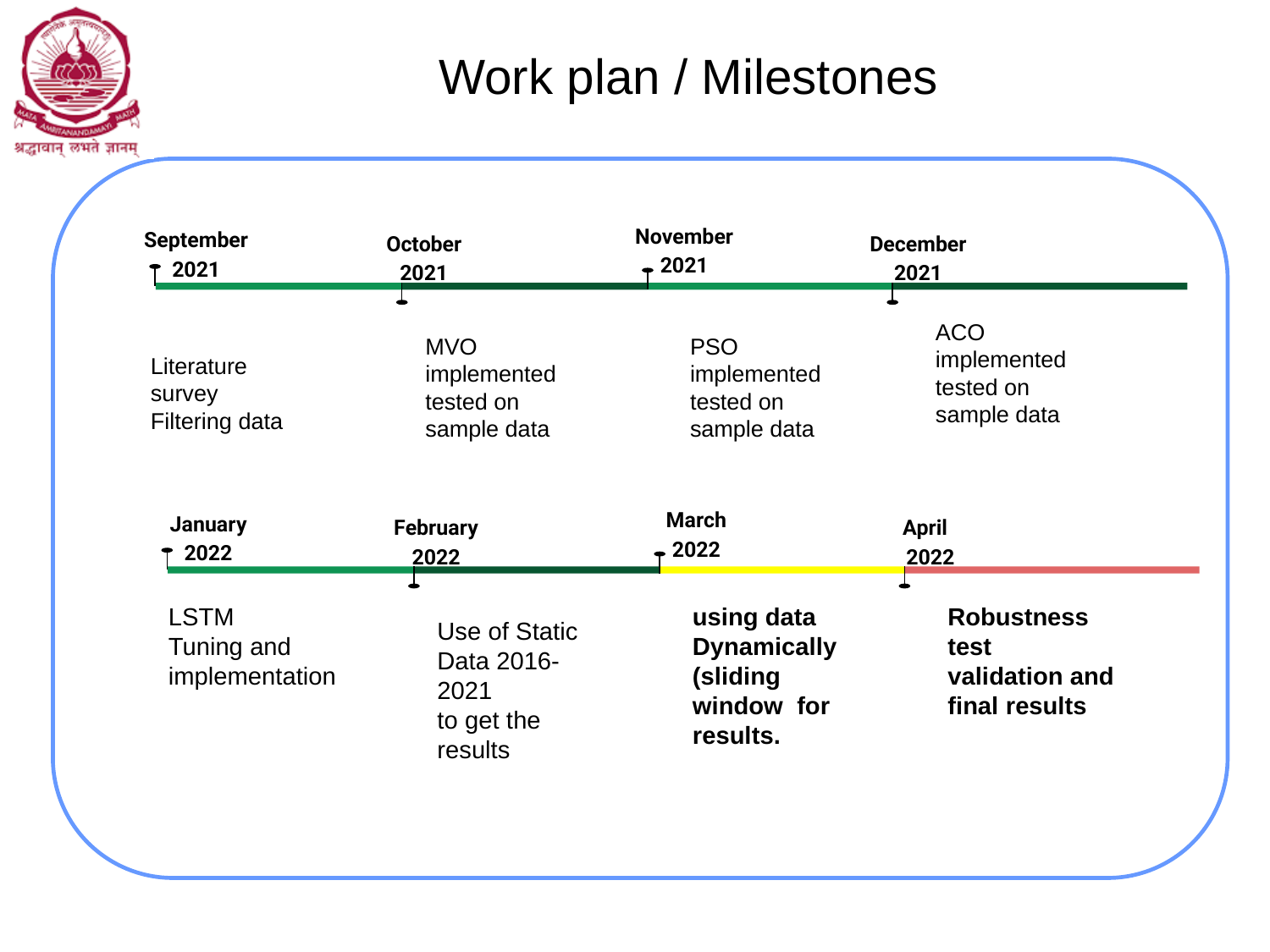

# Work plan / Milestones
November2021

September2021

October 2021

December 2021

ACO
implemented
tested on sample data
MVO
implemented
tested on sample data
PSO
implemented
tested on sample data
Literature survey
Filtering data
March 2022

January 2022

February 2022

April   2022

LSTM
Tuning and implementation
using data Dynamically (sliding window  for results.
Robustness test
validation and final results
Use of Static Data 2016-2021
to get the results